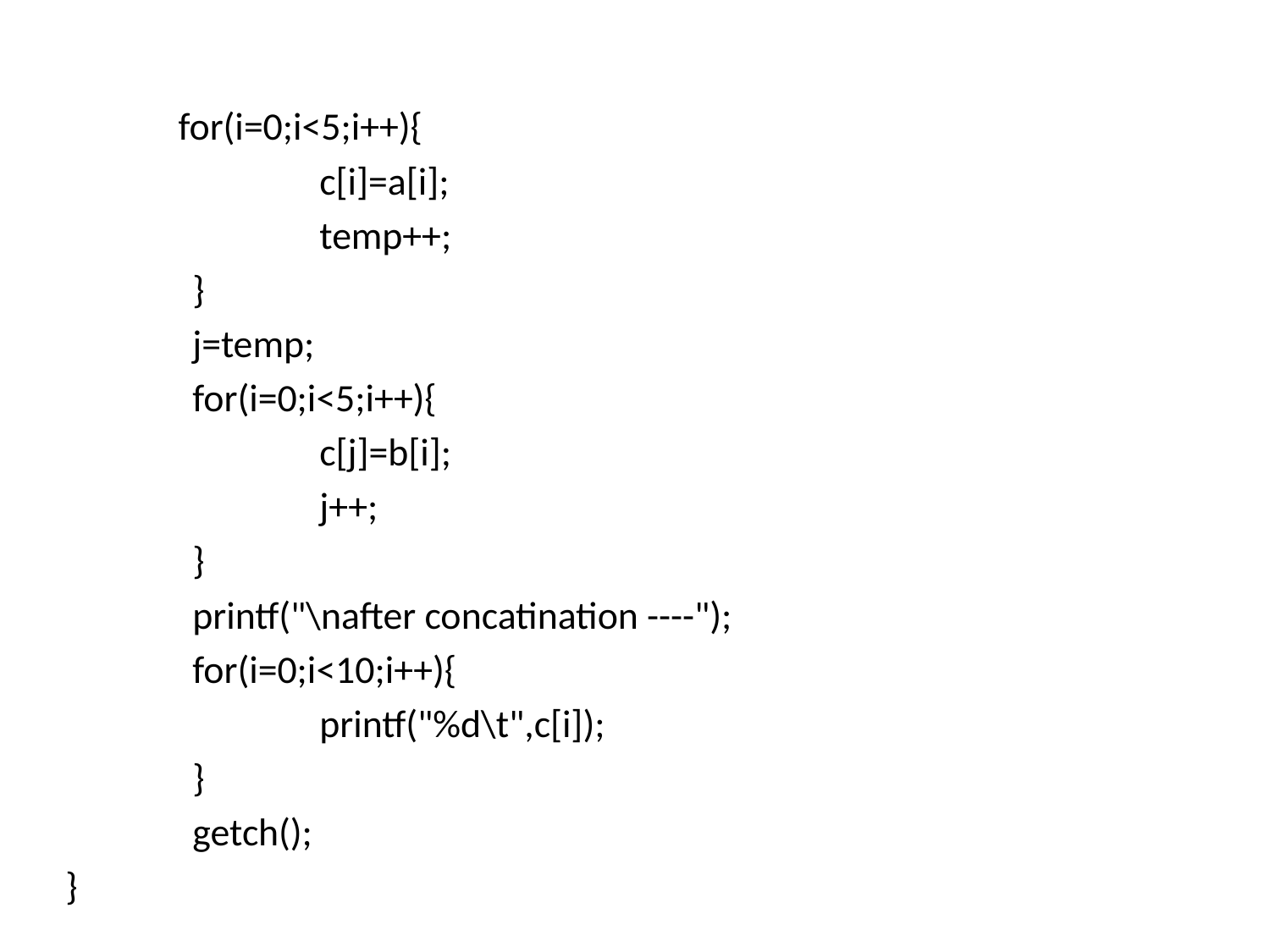

#
             for(i=0;i<5;i++){
		c[i]=a[i];
		temp++;
	}
	j=temp;
	for(i=0;i<5;i++){
		c[j]=b[i];
		j++;
	}
	printf("\nafter concatination ----");
	for(i=0;i<10;i++){
		printf("%d\t",c[i]);
	}
	getch();
}